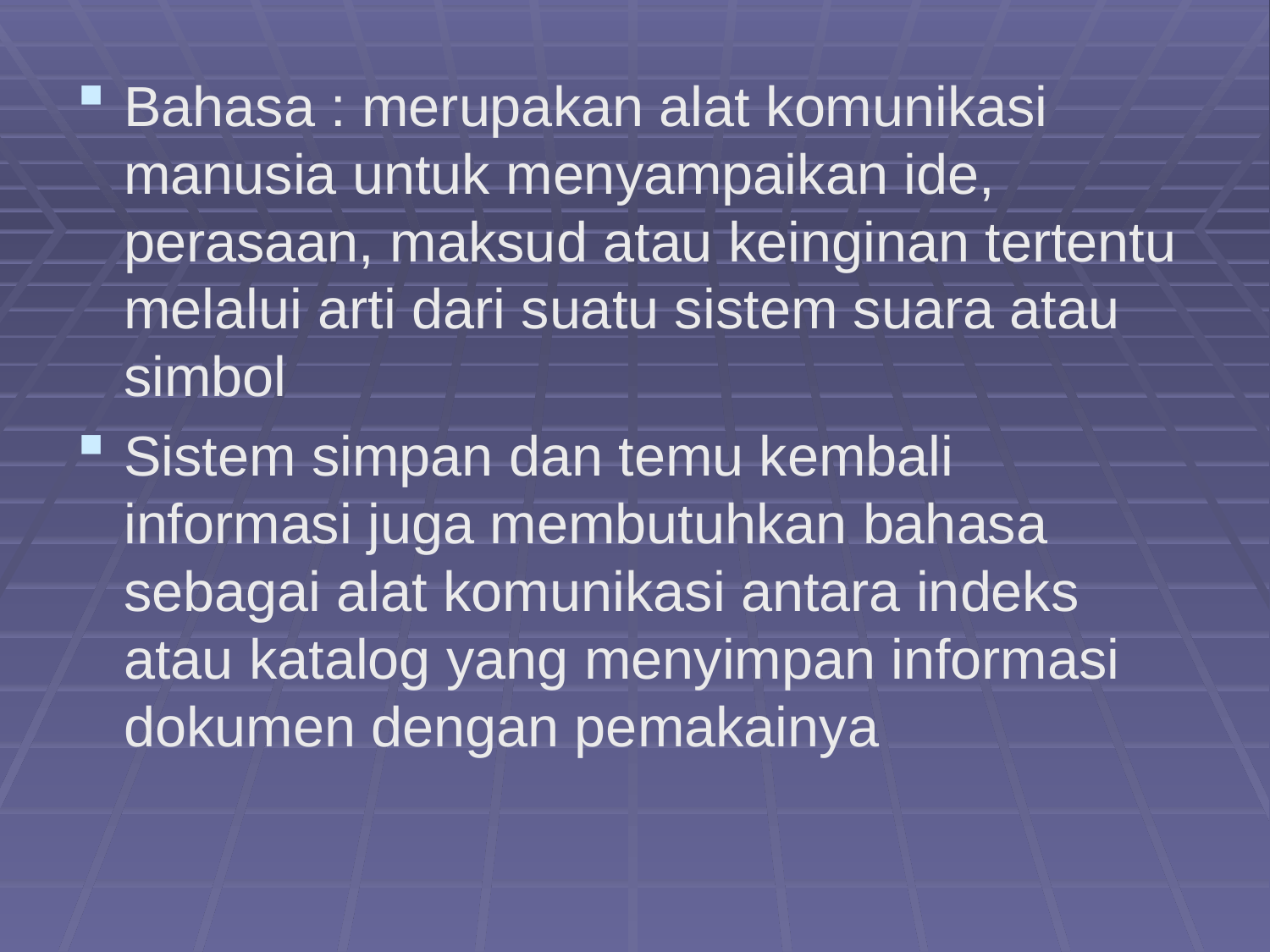

Bahasa : merupakan alat komunikasi manusia untuk menyampaikan ide, perasaan, maksud atau keinginan tertentu melalui arti dari suatu sistem suara atau simbol
Sistem simpan dan temu kembali informasi juga membutuhkan bahasa sebagai alat komunikasi antara indeks atau katalog yang menyimpan informasi dokumen dengan pemakainya